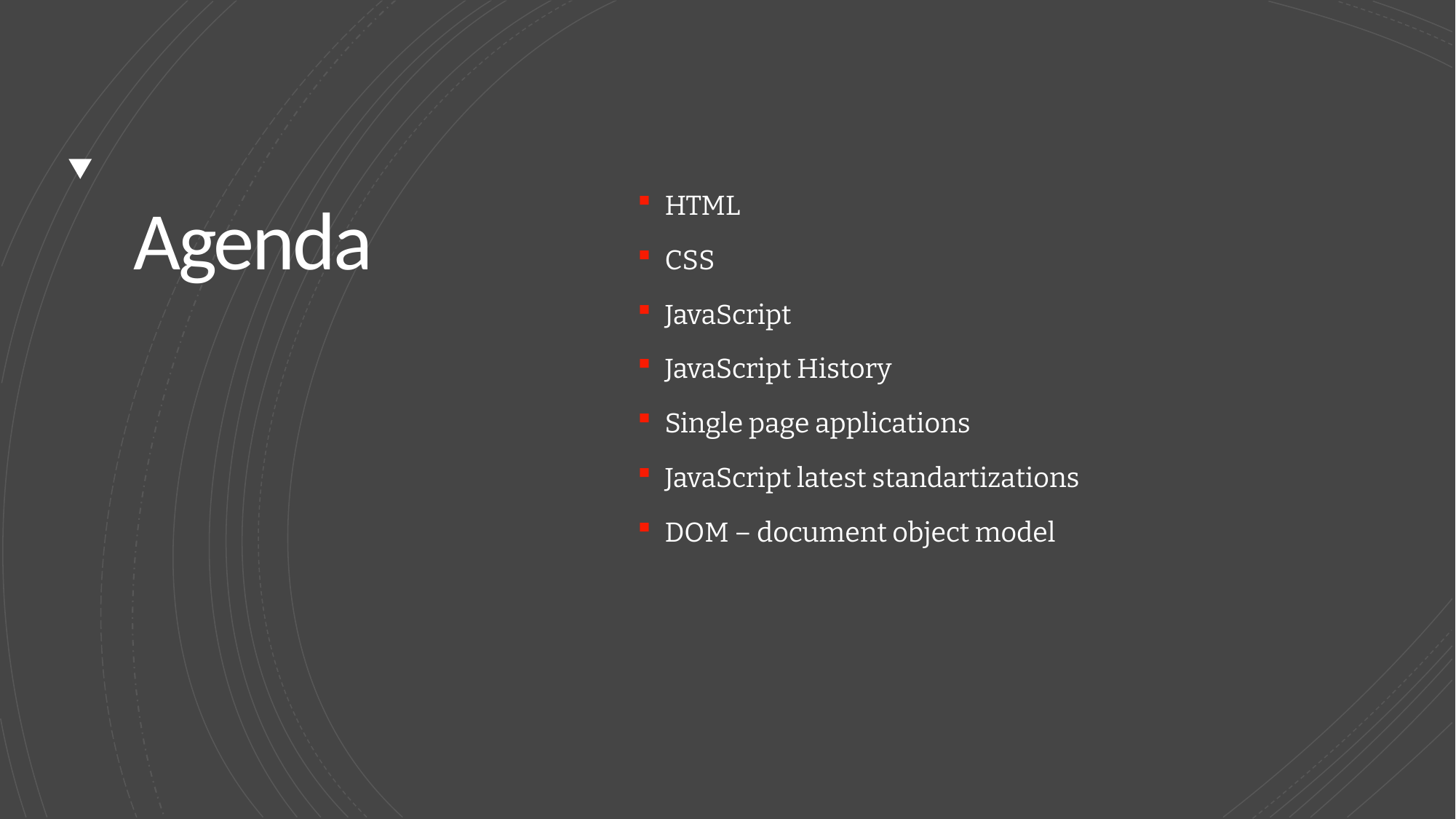

# Agenda
HTML
CSS
JavaScript
JavaScript History
Single page applications
JavaScript latest standartizations
DOM – document object model